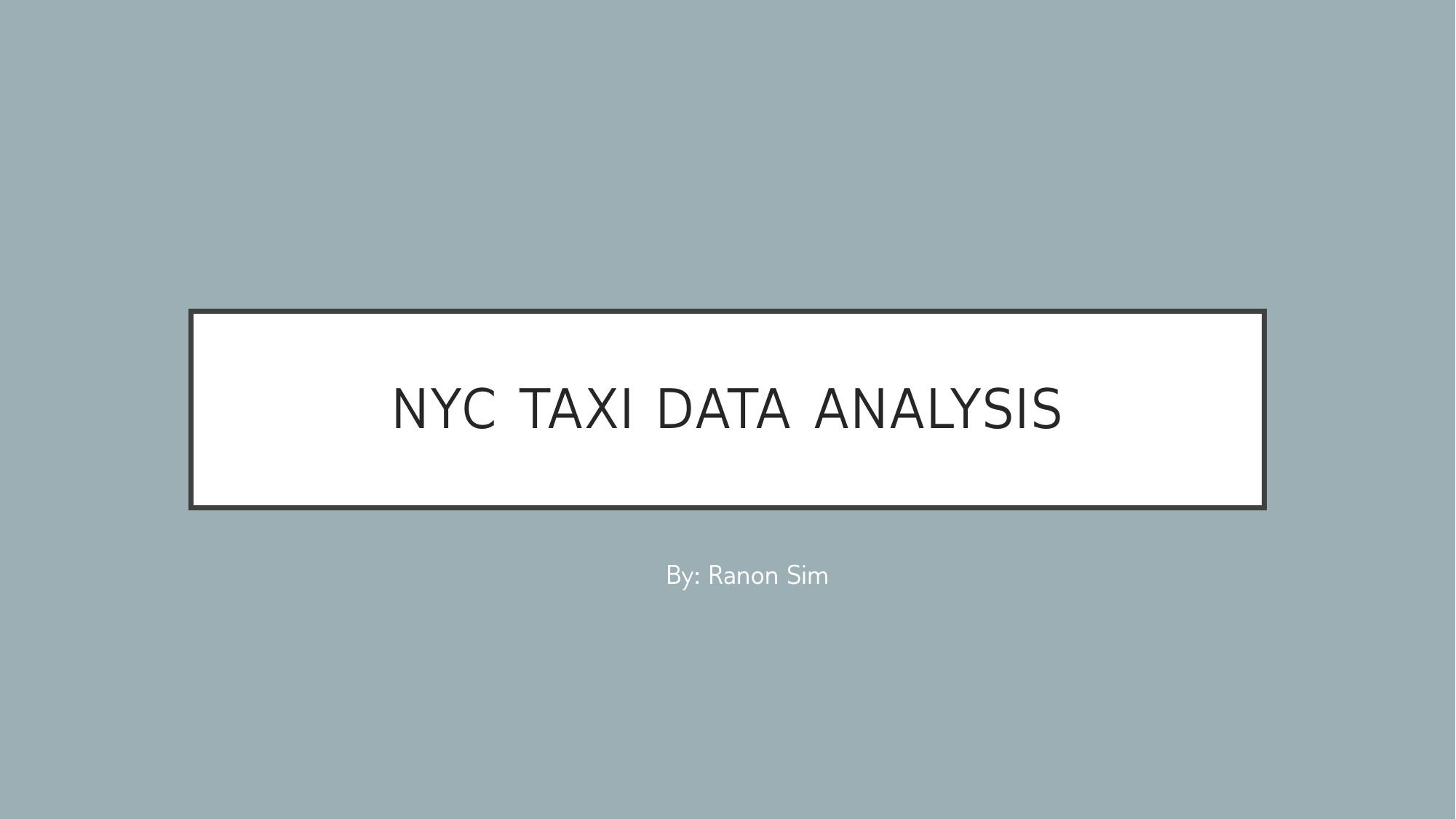

# NYC TAXI Data ANALYSIS
By: Ranon Sim